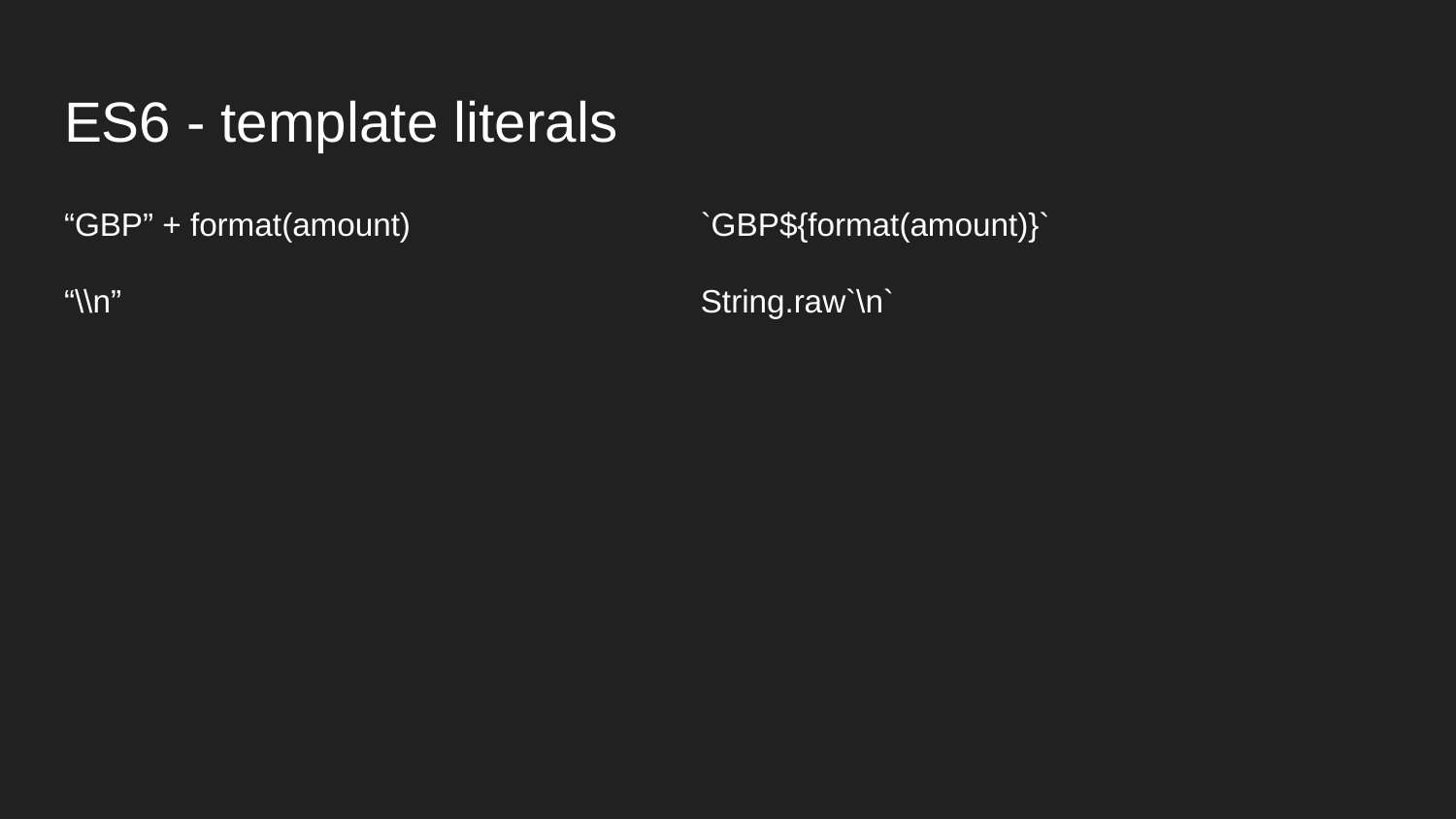

# ES6 - template literals
“GBP” + format(amount)
“\\n”

`GBP${format(amount)}`
String.raw`\n`